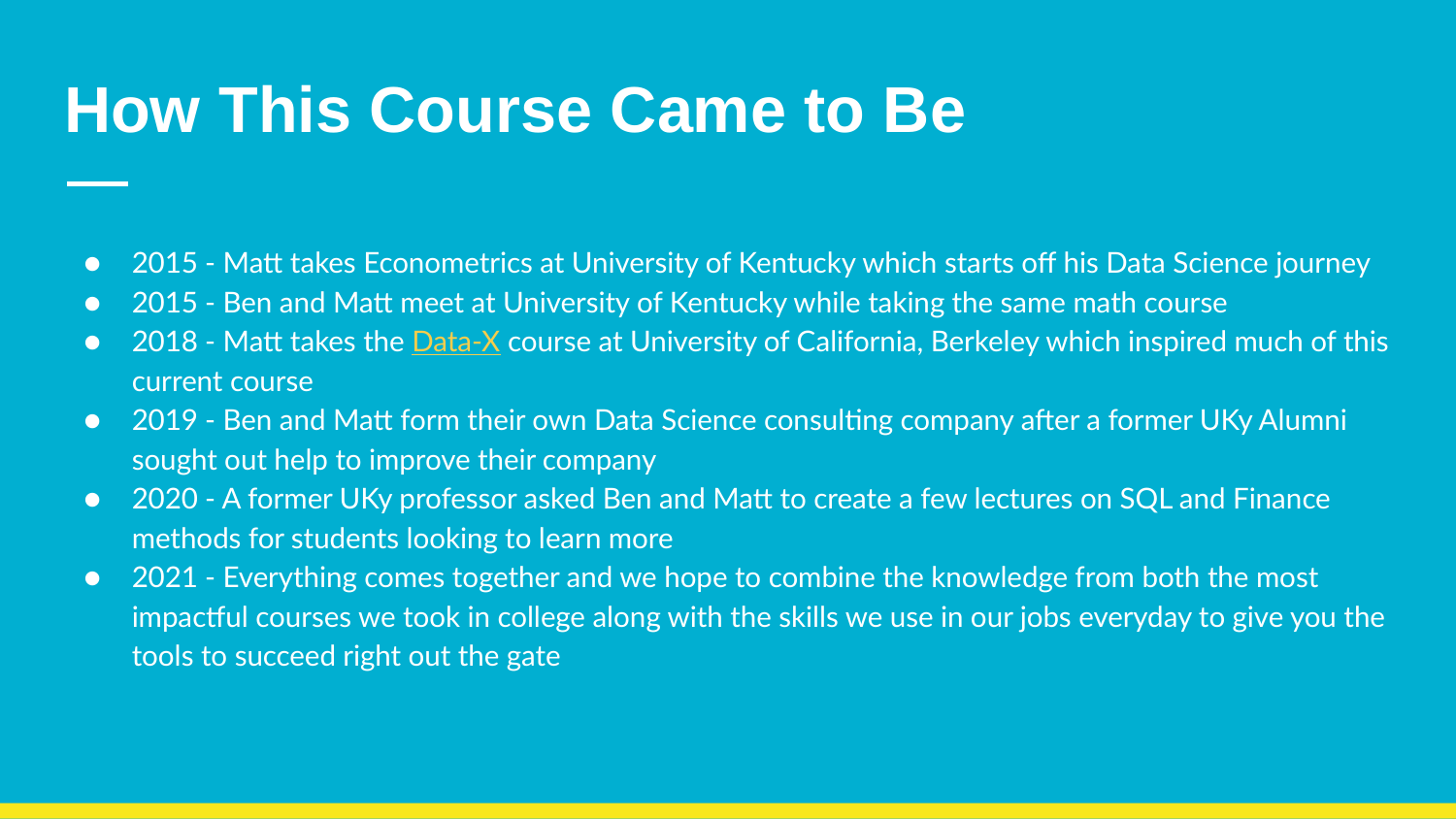

# How This Course Came to Be
2015 - Matt takes Econometrics at University of Kentucky which starts off his Data Science journey
2015 - Ben and Matt meet at University of Kentucky while taking the same math course
2018 - Matt takes the Data-X course at University of California, Berkeley which inspired much of this current course
2019 - Ben and Matt form their own Data Science consulting company after a former UKy Alumni sought out help to improve their company
2020 - A former UKy professor asked Ben and Matt to create a few lectures on SQL and Finance methods for students looking to learn more
2021 - Everything comes together and we hope to combine the knowledge from both the most impactful courses we took in college along with the skills we use in our jobs everyday to give you the tools to succeed right out the gate